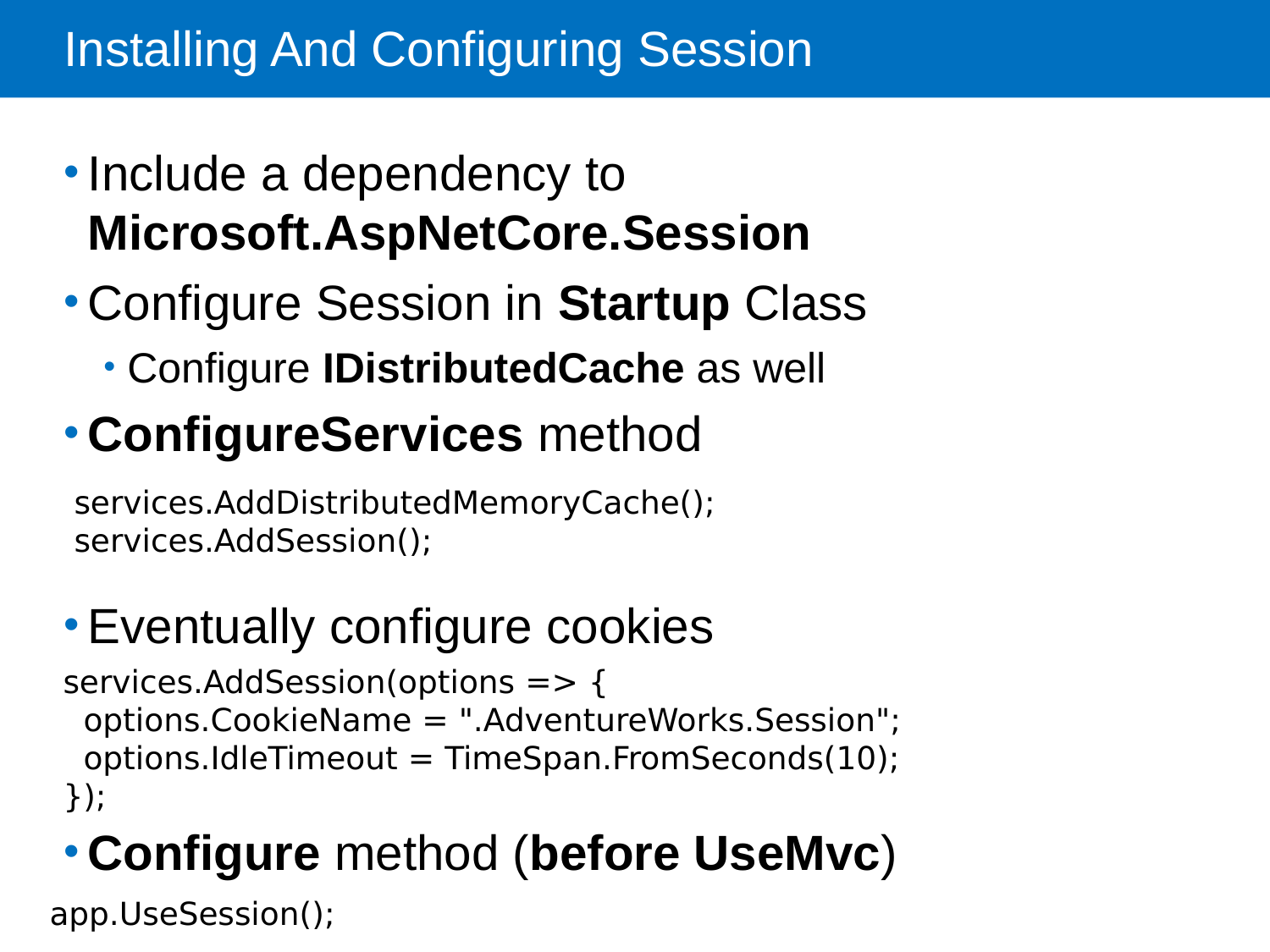

# Installing And Configuring Session
Include a dependency to Microsoft.AspNetCore.Session
Configure Session in Startup Class
Configure IDistributedCache as well
ConfigureServices method

Eventually configure cookies

Configure method (before UseMvc)
services.AddDistributedMemoryCache();
services.AddSession();
services.AddSession(options => {
  options.CookieName = ".AdventureWorks.Session";
  options.IdleTimeout = TimeSpan.FromSeconds(10);
});
app.UseSession();